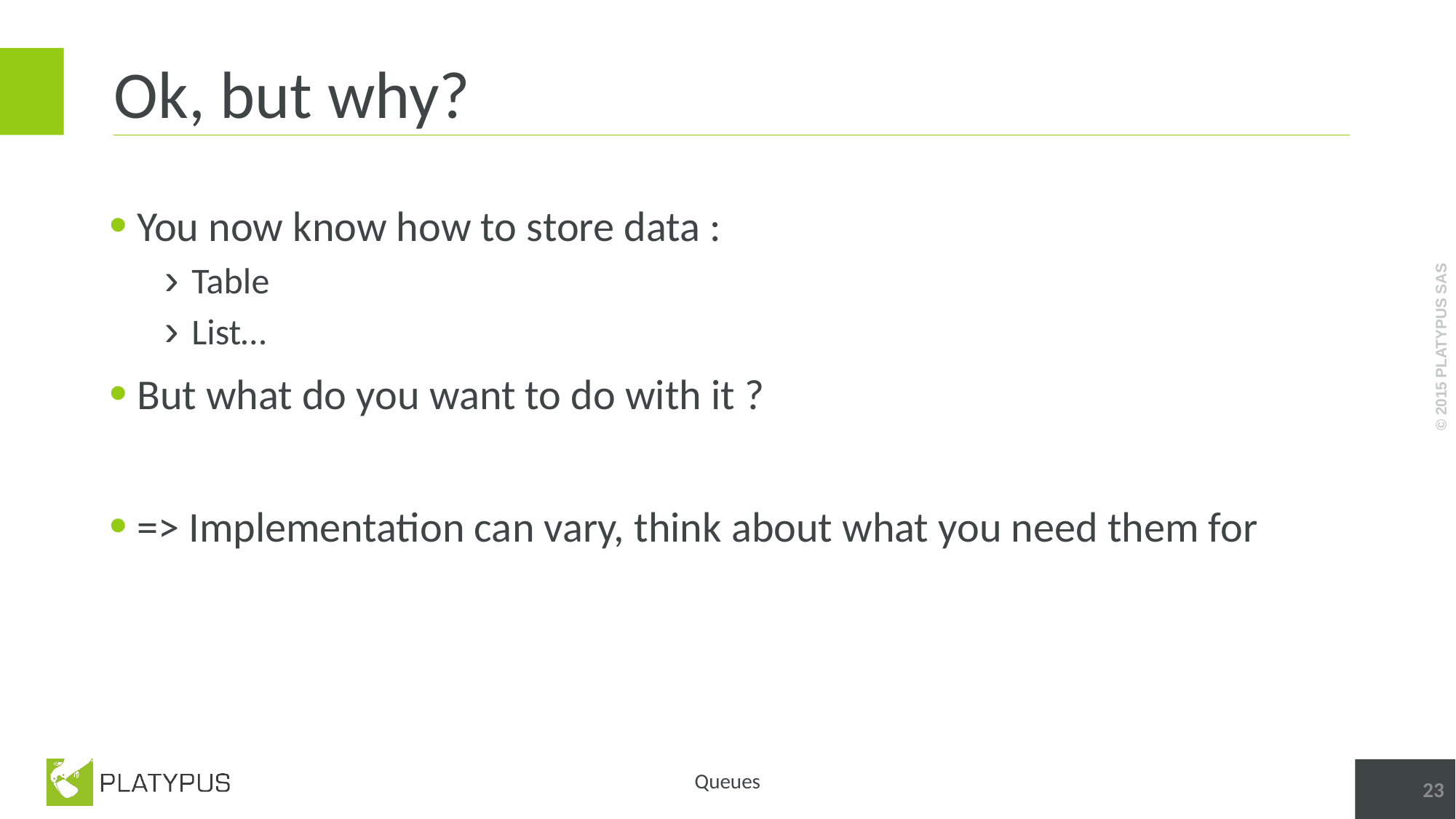

# Ok, but why?
You now know how to store data :
Table
List…
But what do you want to do with it ?

=> Implementation can vary, think about what you need them for

23
Queues